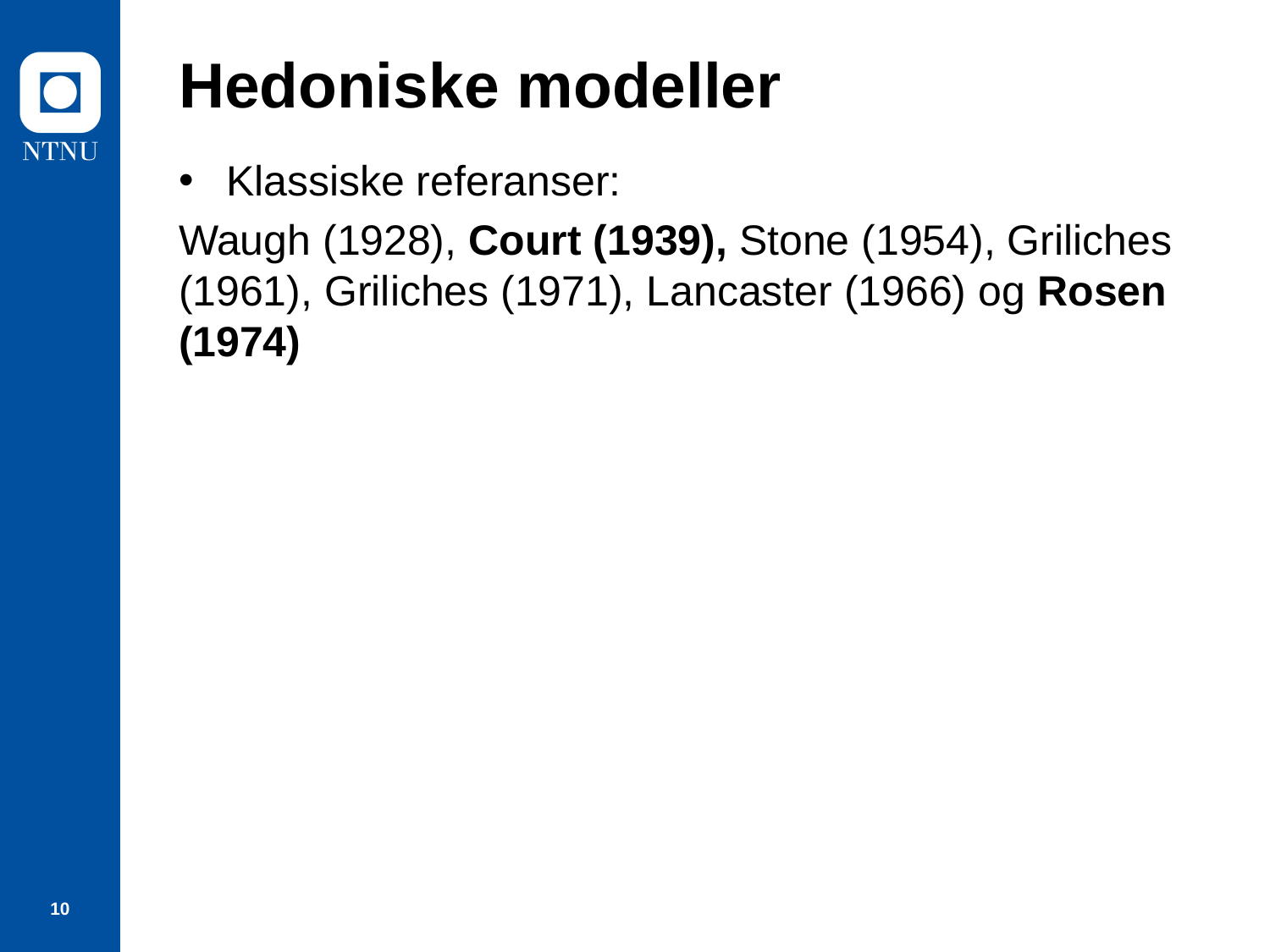

# Hedoniske modeller
Klassiske referanser:
Waugh (1928), Court (1939), Stone (1954), Griliches (1961), Griliches (1971), Lancaster (1966) og Rosen (1974)